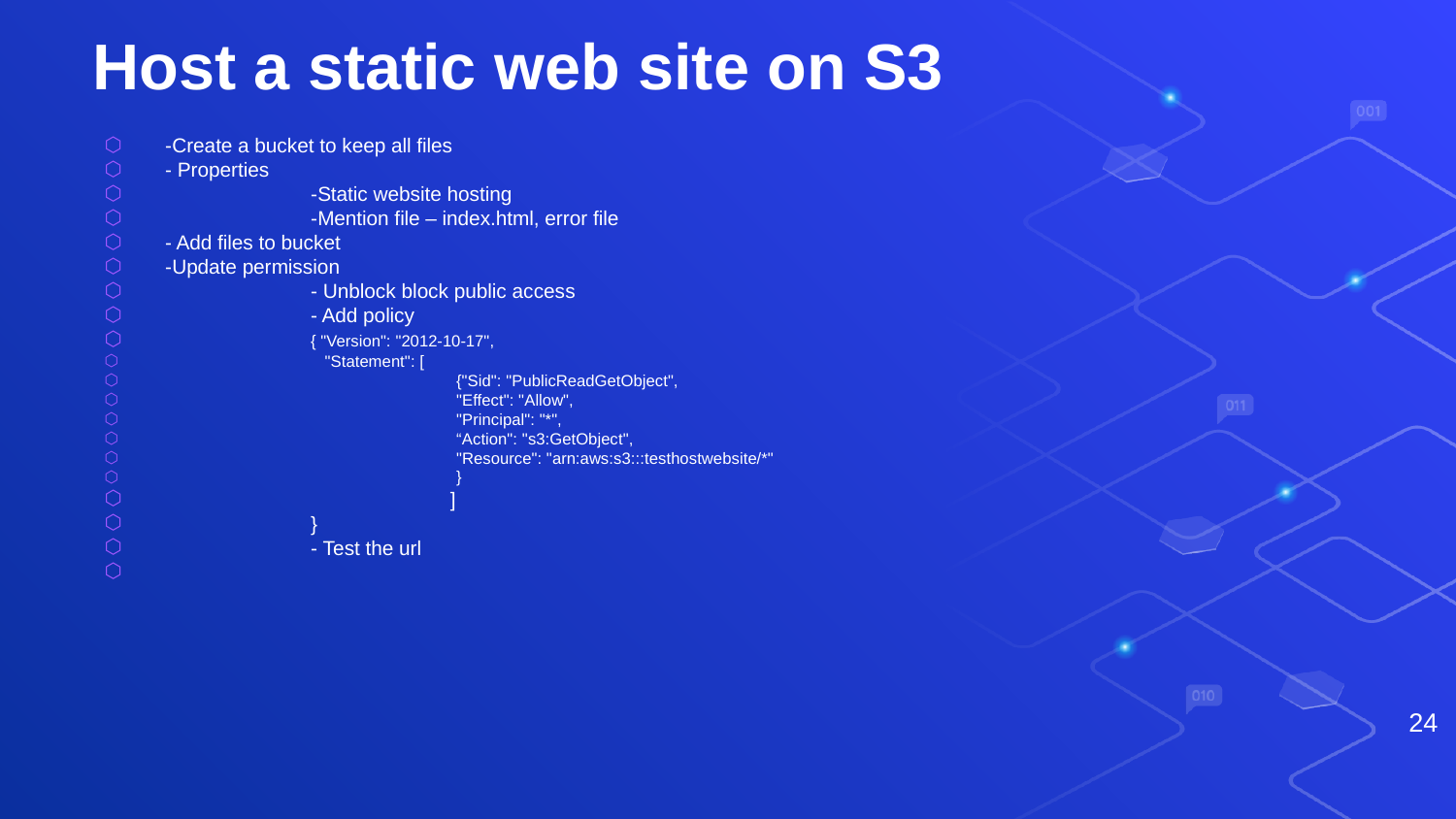

# Host a static web site on S3
-Create a bucket to keep all files
- Properties
	-Static website hosting
	-Mention file – index.html, error file
- Add files to bucket
-Update permission
	- Unblock block public access
	- Add policy
	{ "Version": "2012-10-17",
	   "Statement": [
		{"Sid": "PublicReadGetObject",
		"Effect": "Allow",
		"Principal": "*",
		“Action": "s3:GetObject",
		"Resource": "arn:aws:s3:::testhostwebsite/*"
		}
	                         ]
	}
	- Test the url

24